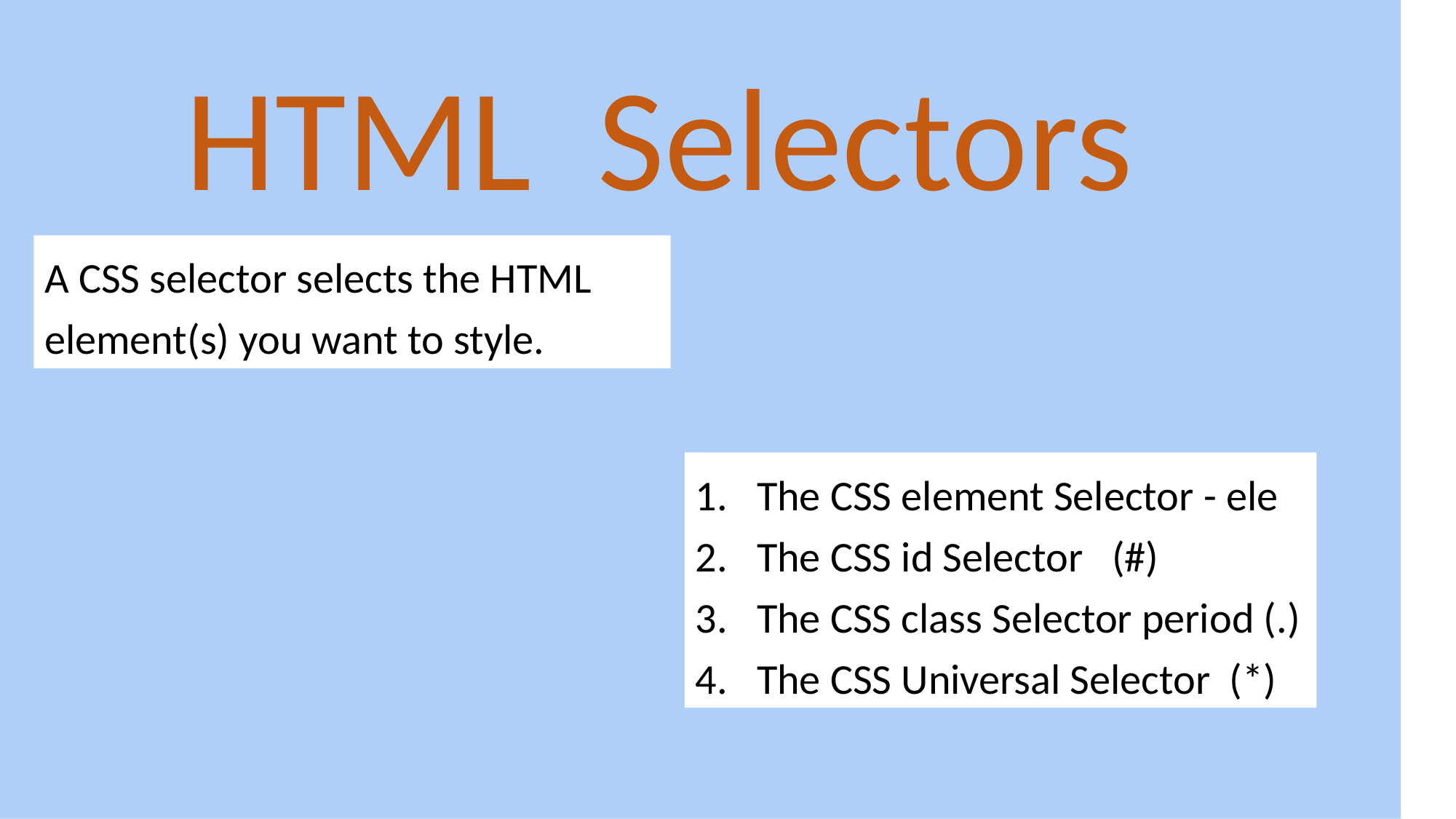

HTML  Selectors
A CSS selector selects the HTML element(s) you want to style.
The CSS element Selector - ele
The CSS id Selector   (#)
The CSS class Selector period (.)
The CSS Universal Selector  (*)